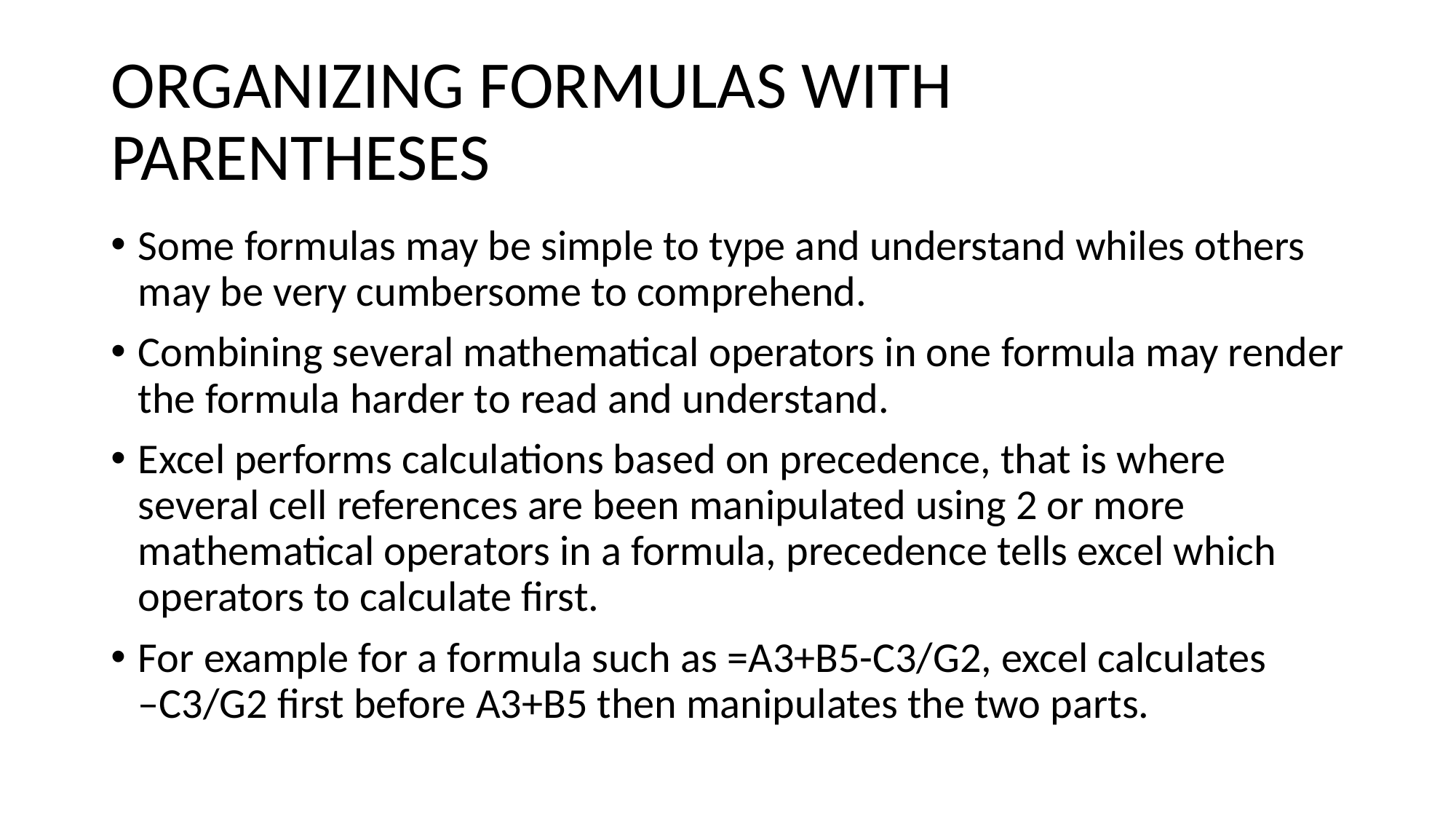

# ORGANIZING FORMULAS WITH PARENTHESES
Some formulas may be simple to type and understand whiles others may be very cumbersome to comprehend.
Combining several mathematical operators in one formula may render the formula harder to read and understand.
Excel performs calculations based on precedence, that is where several cell references are been manipulated using 2 or more mathematical operators in a formula, precedence tells excel which operators to calculate first.
For example for a formula such as =A3+B5-C3/G2, excel calculates      –C3/G2 first before A3+B5 then manipulates the two parts.